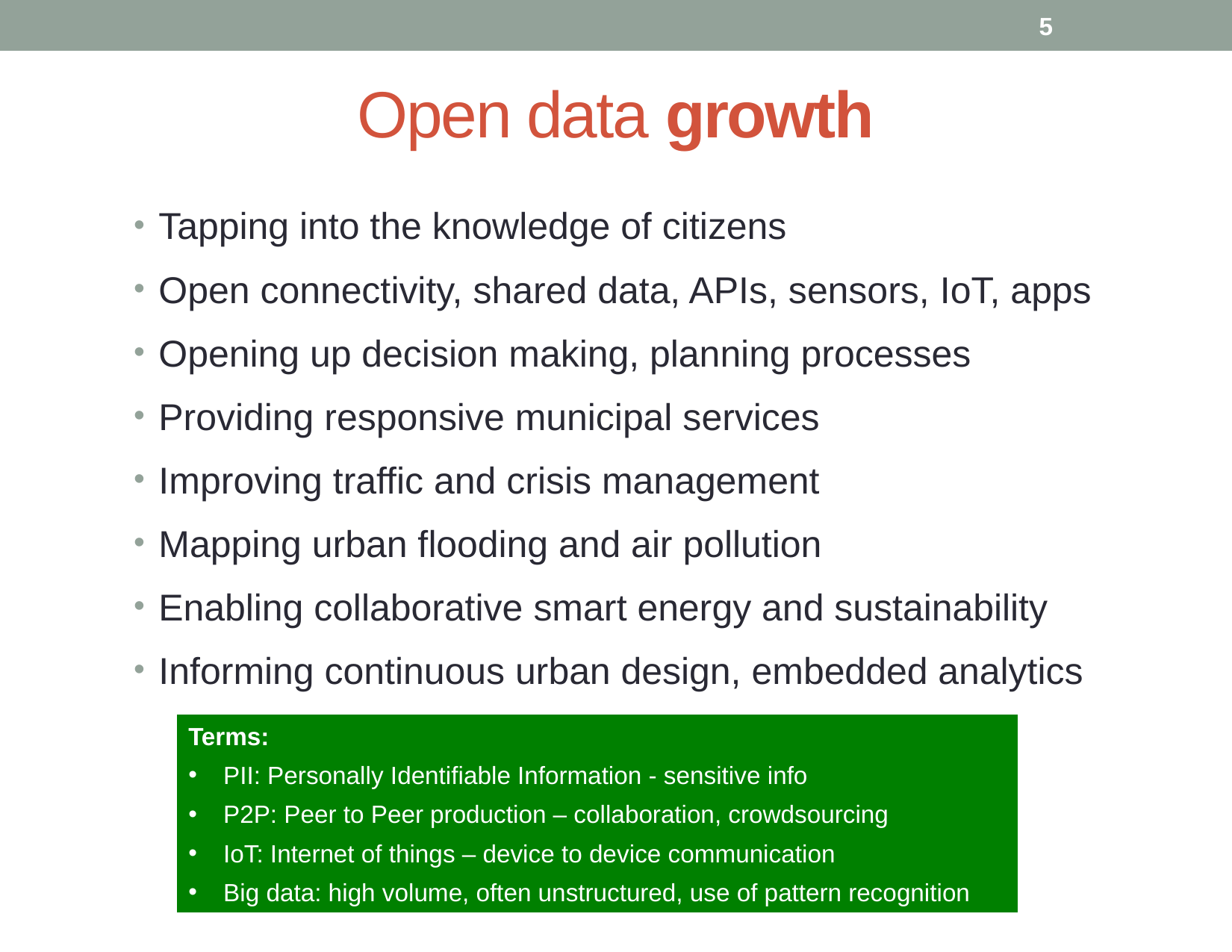

5
# Open data growth
Tapping into the knowledge of citizens
Open connectivity, shared data, APIs, sensors, IoT, apps
Opening up decision making, planning processes
Providing responsive municipal services
Improving traffic and crisis management
Mapping urban flooding and air pollution
Enabling collaborative smart energy and sustainability
Informing continuous urban design, embedded analytics
Terms:
PII: Personally Identifiable Information - sensitive info
P2P: Peer to Peer production – collaboration, crowdsourcing
IoT: Internet of things – device to device communication
Big data: high volume, often unstructured, use of pattern recognition